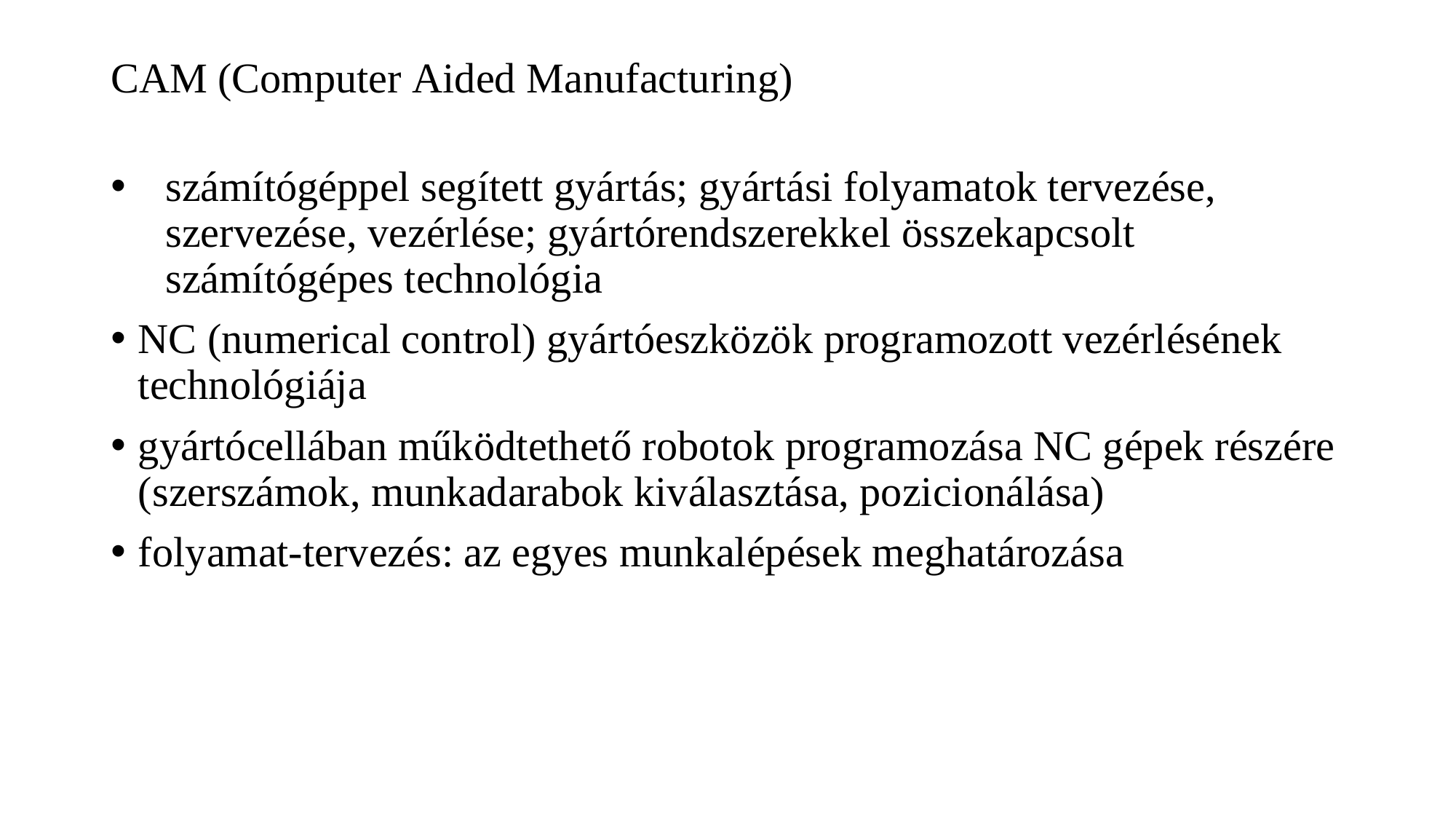

# CAM (Computer Aided Manufacturing)
számítógéppel segített gyártás; gyártási folyamatok tervezése, szervezése, vezérlése; gyártórendszerekkel összekapcsolt számítógépes technológia
NC (numerical control) gyártóeszközök programozott vezérlésének technológiája
gyártócellában működtethető robotok programozása NC gépek részére (szerszámok, munkadarabok kiválasztása, pozicionálása)
folyamat-tervezés: az egyes munkalépések meghatározása